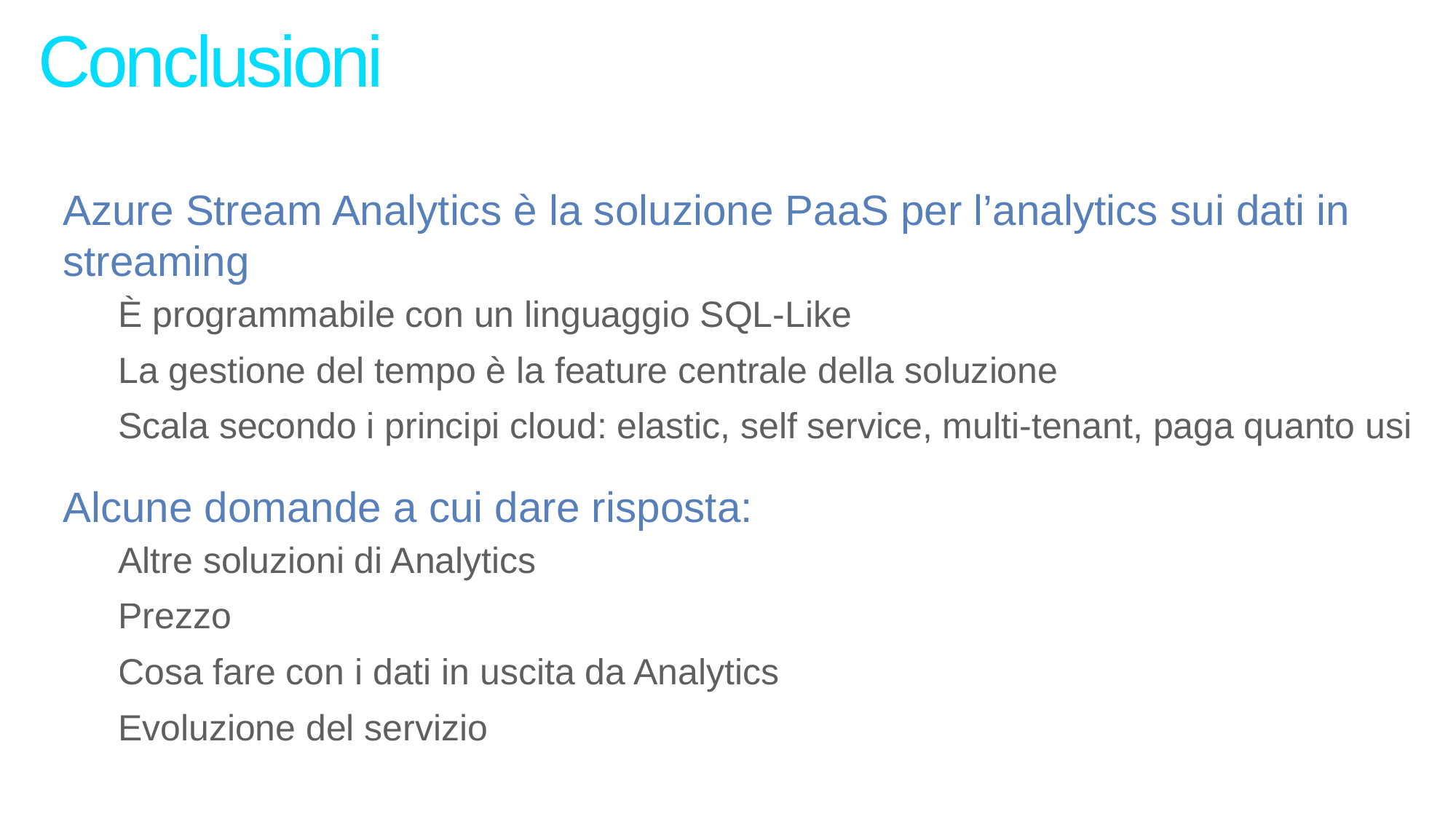

# Conclusioni
Azure Stream Analytics è la soluzione PaaS per l’analytics sui dati in streaming
È programmabile con un linguaggio SQL-Like
La gestione del tempo è la feature centrale della soluzione
Scala secondo i principi cloud: elastic, self service, multi-tenant, paga quanto usi
Alcune domande a cui dare risposta:
Altre soluzioni di Analytics
Prezzo
Cosa fare con i dati in uscita da Analytics
Evoluzione del servizio